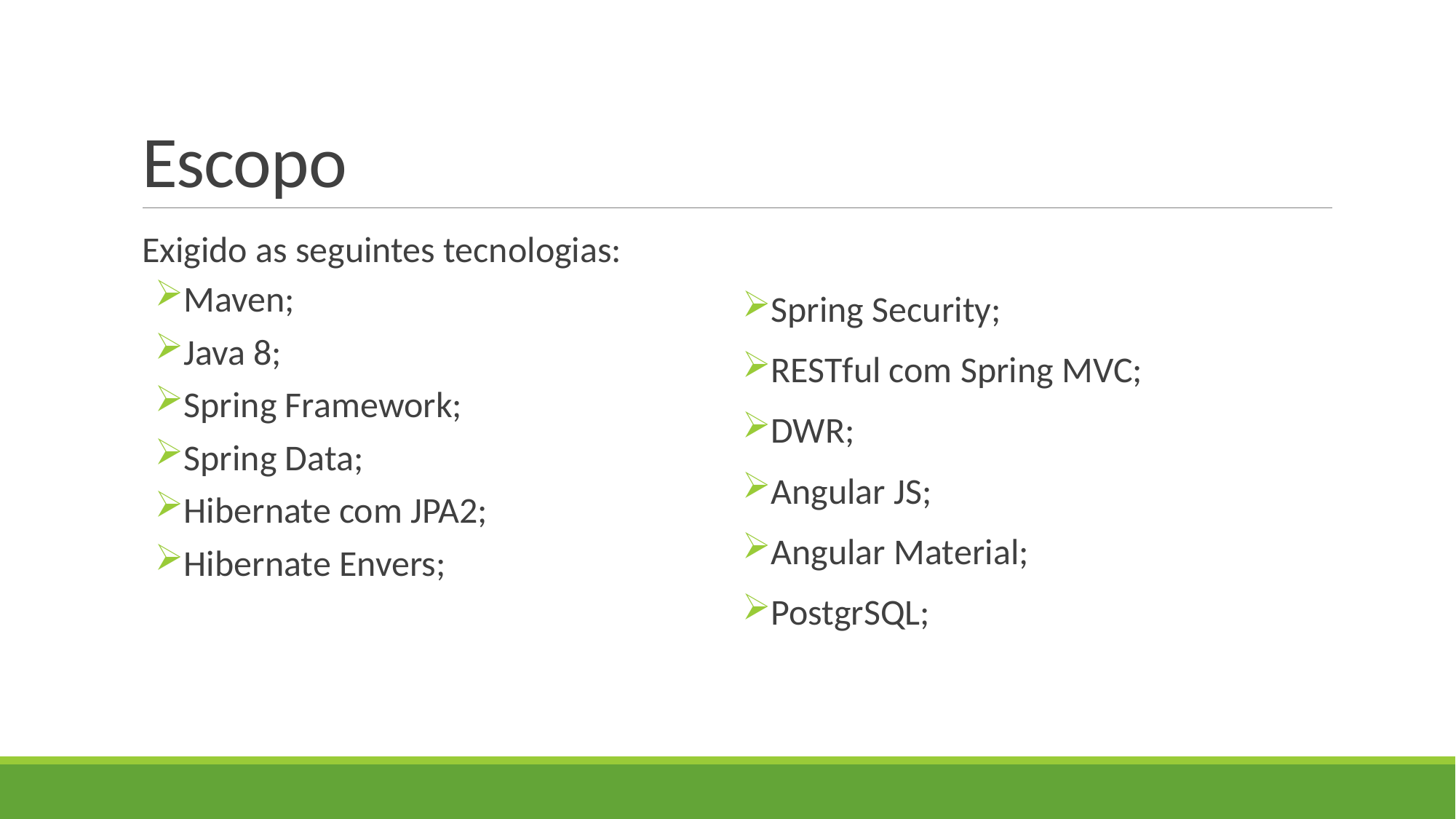

# Escopo
Exigido as seguintes tecnologias:
Maven;
Java 8;
Spring Framework;
Spring Data;
Hibernate com JPA2;
Hibernate Envers;

Spring Security;
RESTful com Spring MVC;
DWR;
Angular JS;
Angular Material;
PostgrSQL;